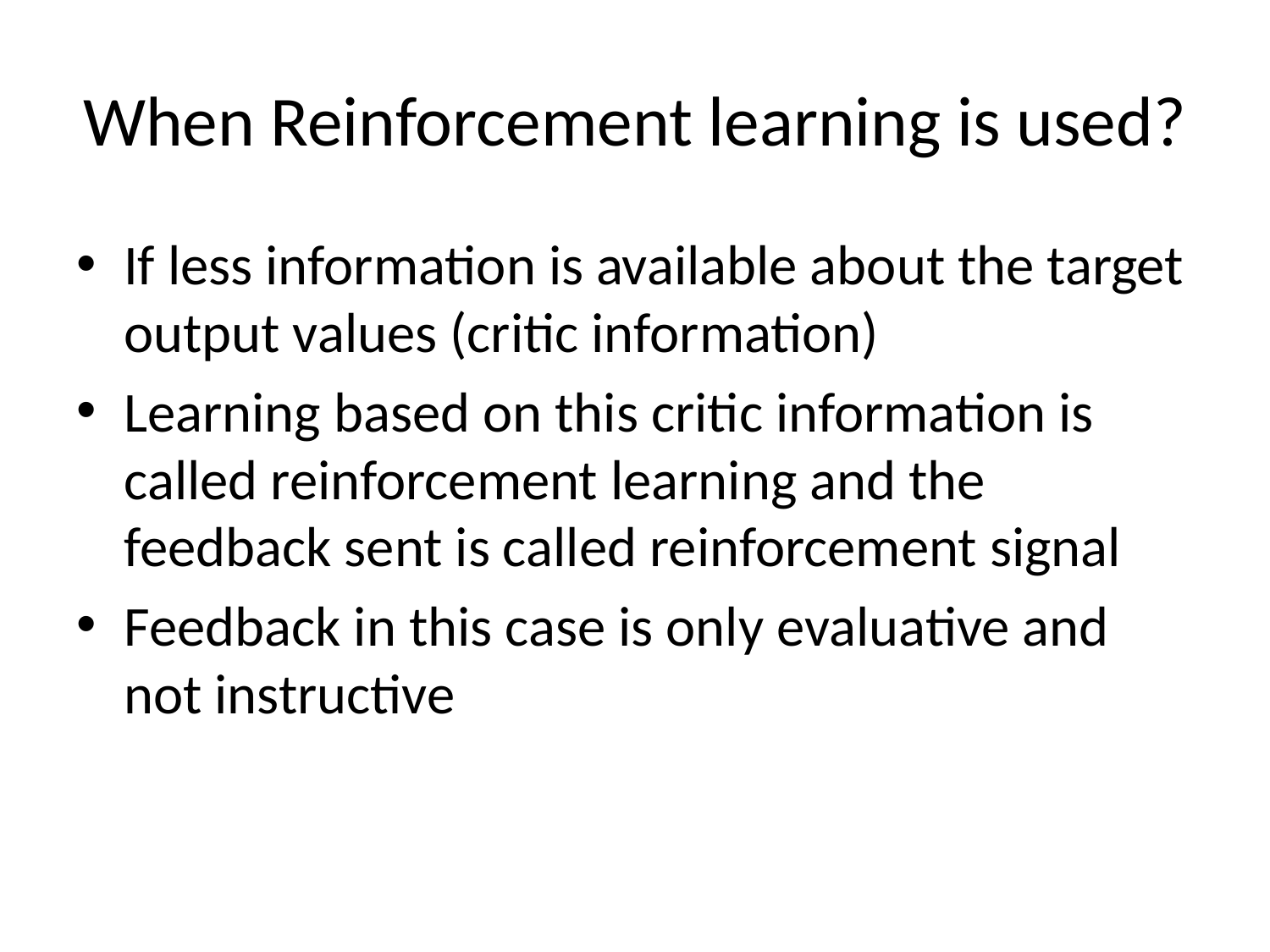

# When Reinforcement learning is used?
If less information is available about the target output values (critic information)
Learning based on this critic information is called reinforcement learning and the feedback sent is called reinforcement signal
Feedback in this case is only evaluative and not instructive